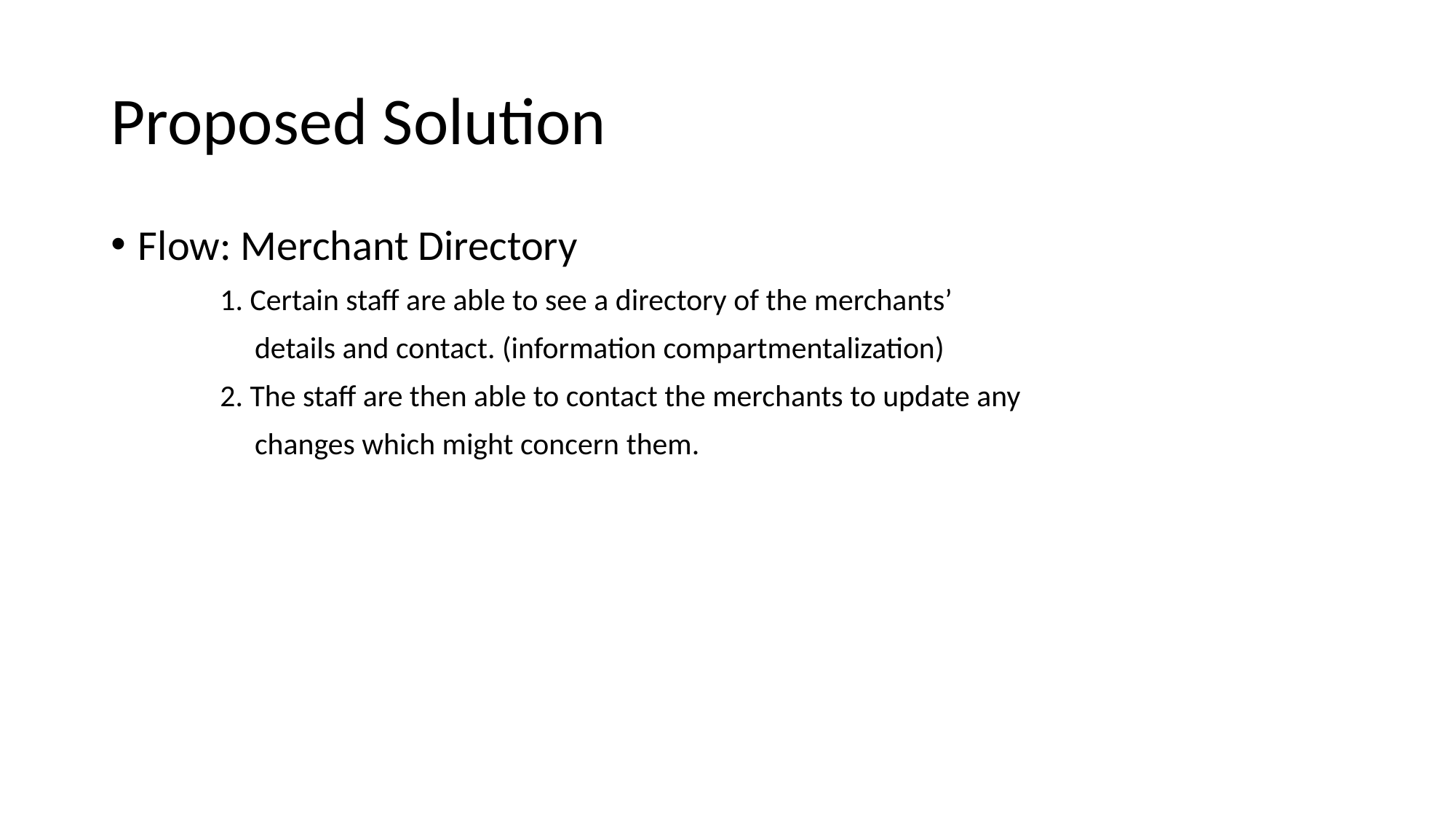

# Proposed Solution
Flow: Merchant Directory
	1. Certain staff are able to see a directory of the merchants’
	     details and contact. (information compartmentalization)
	2. The staff are then able to contact the merchants to update any
	     changes which might concern them.